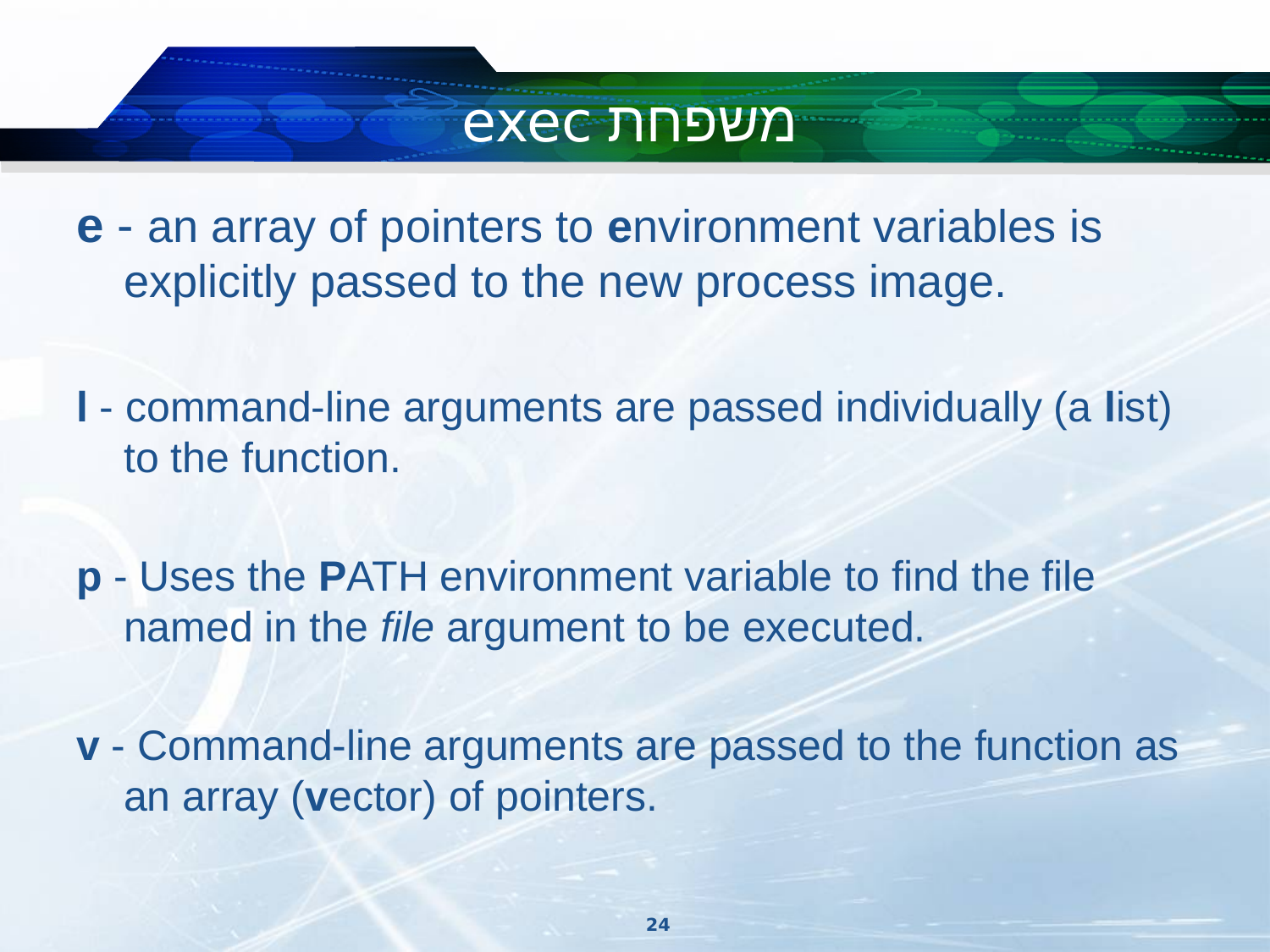

# משפחת exec
e - an array of pointers to environment variables is explicitly passed to the new process image.

l - command-line arguments are passed individually (a list) to the function.

p - Uses the PATH environment variable to find the file named in the file argument to be executed.

v - Command-line arguments are passed to the function as an array (vector) of pointers.
24